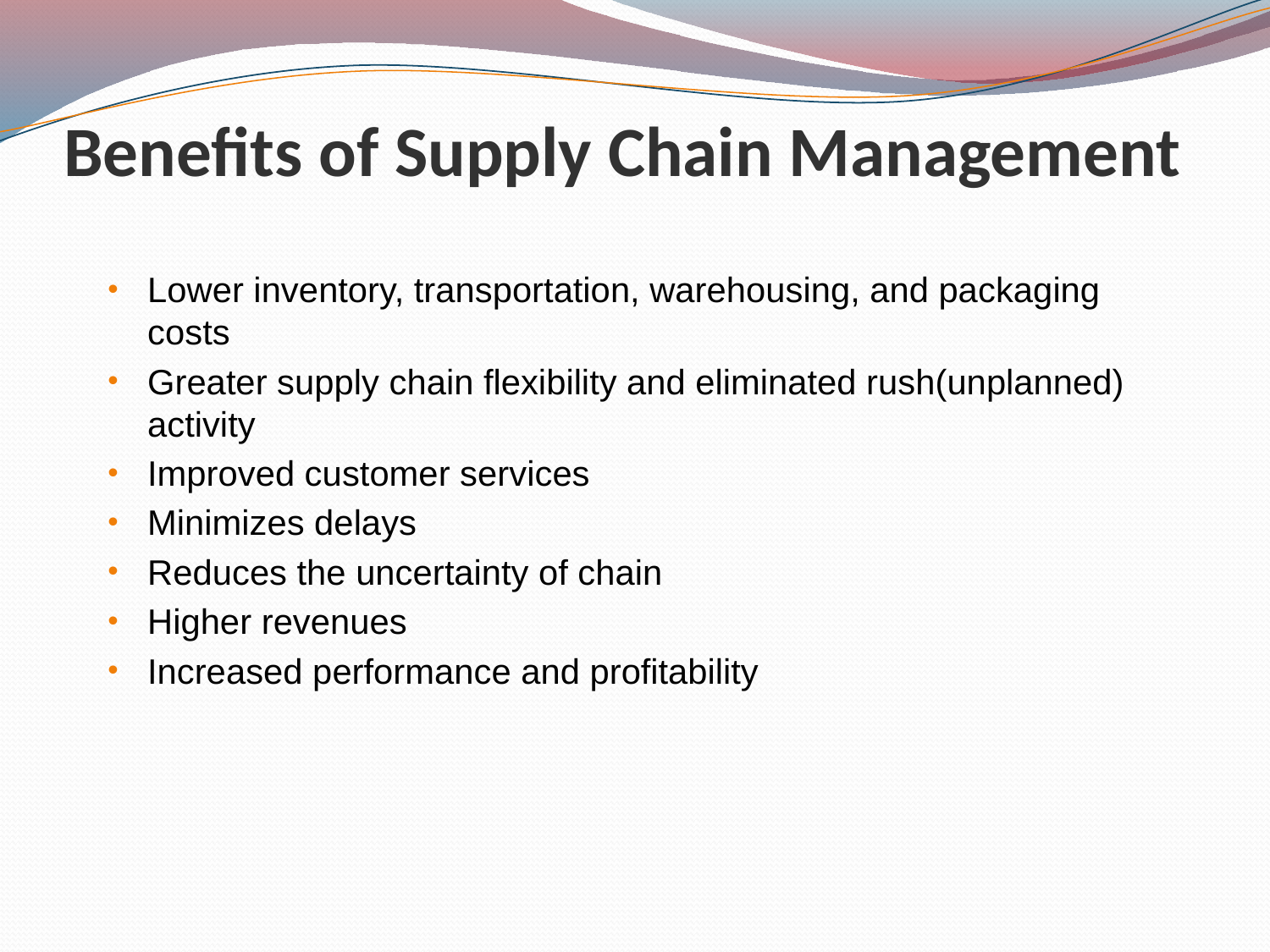

# Benefits of Supply Chain Management

Lower inventory, transportation, warehousing, and packaging costs
Greater supply chain flexibility and eliminated rush(unplanned) activity
Improved customer services
Minimizes delays
Reduces the uncertainty of chain
Higher revenues
Increased performance and profitability